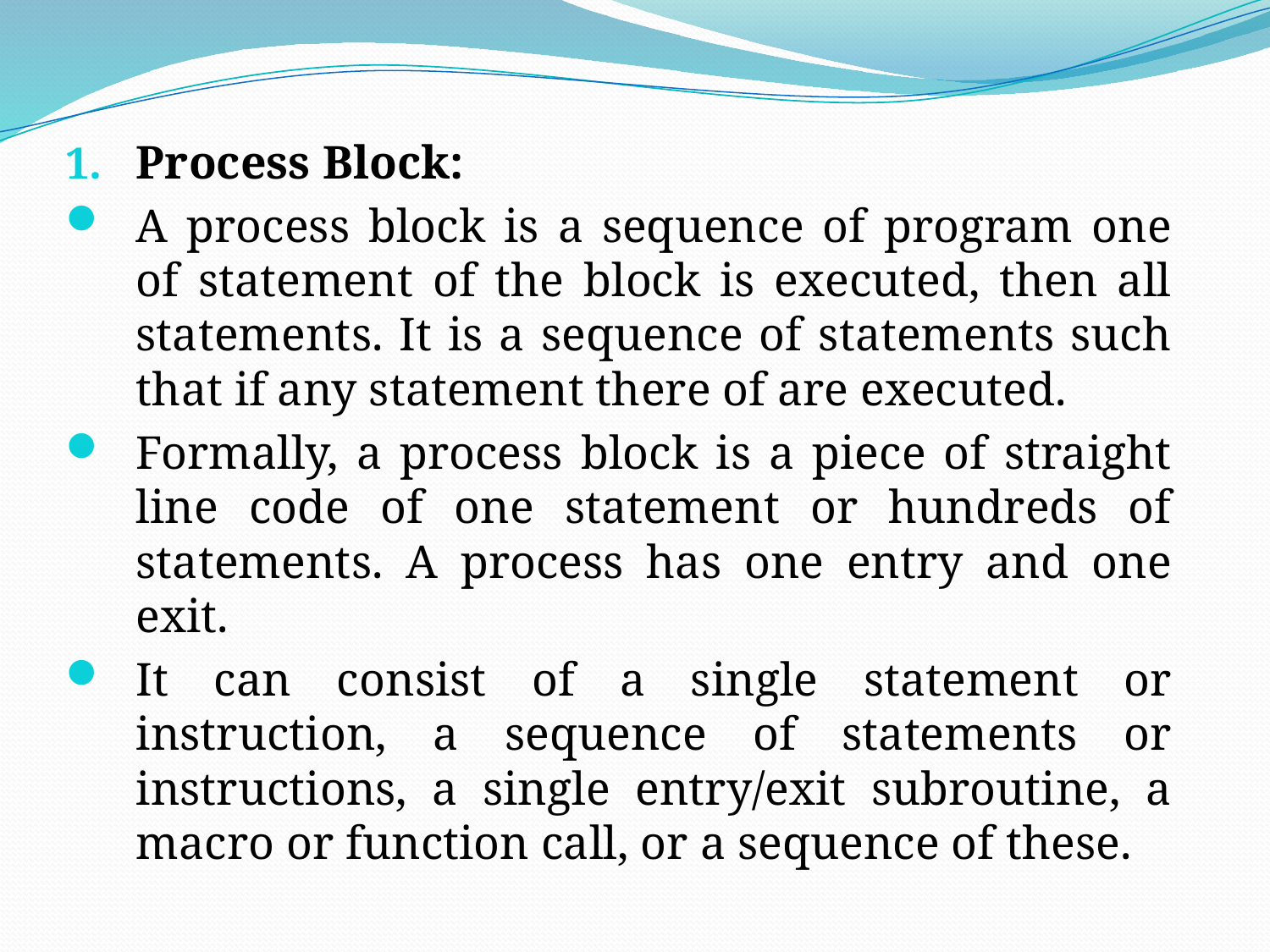

Process Block:
A process block is a sequence of program one of statement of the block is executed, then all statements. It is a sequence of statements such that if any statement there of are executed.
Formally, a process block is a piece of straight line code of one statement or hundreds of statements. A process has one entry and one exit.
It can consist of a single statement or instruction, a sequence of statements or instructions, a single entry/exit subroutine, a macro or function call, or a sequence of these.